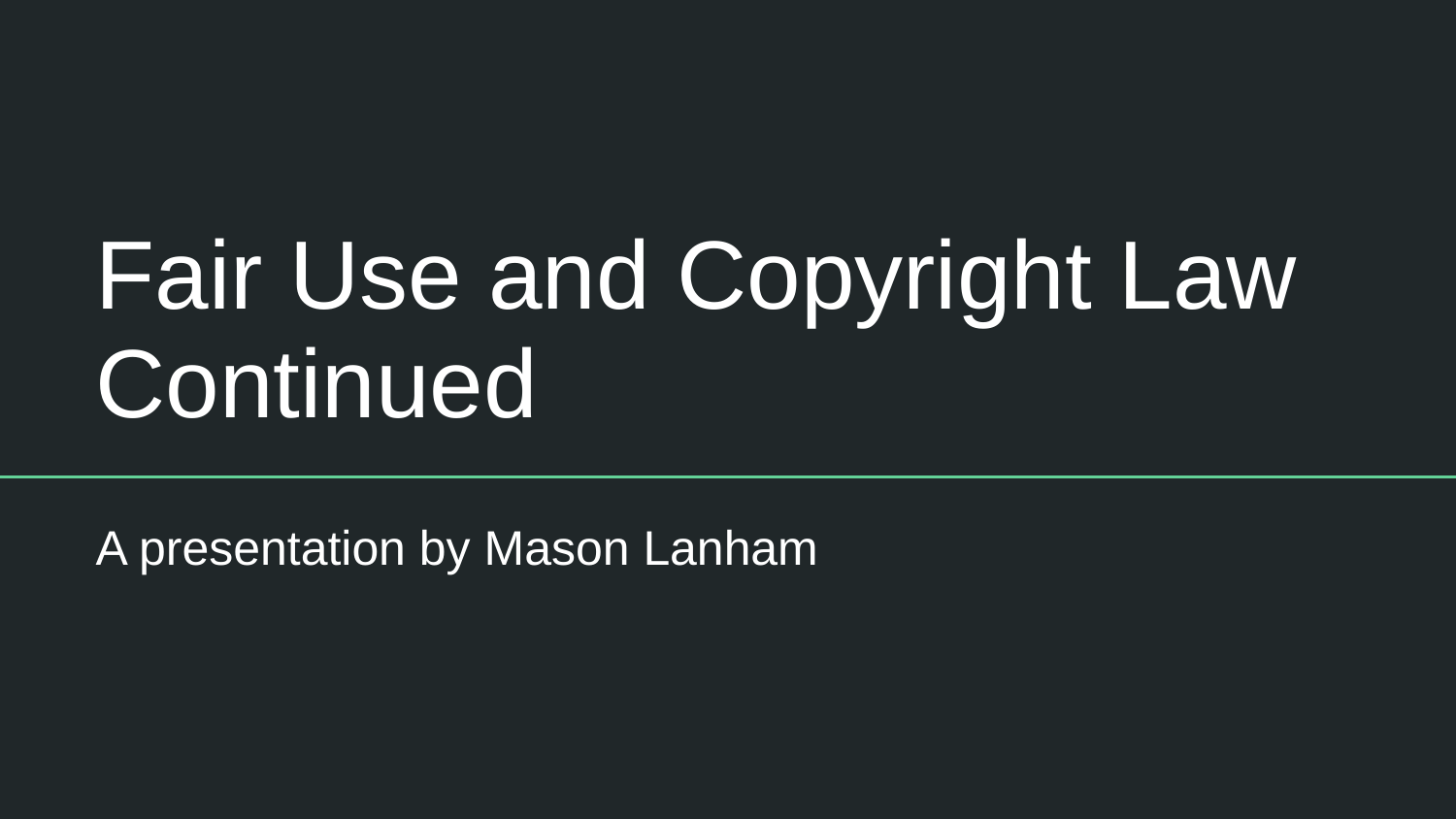

# Fair Use and Copyright Law Continued
A presentation by Mason Lanham